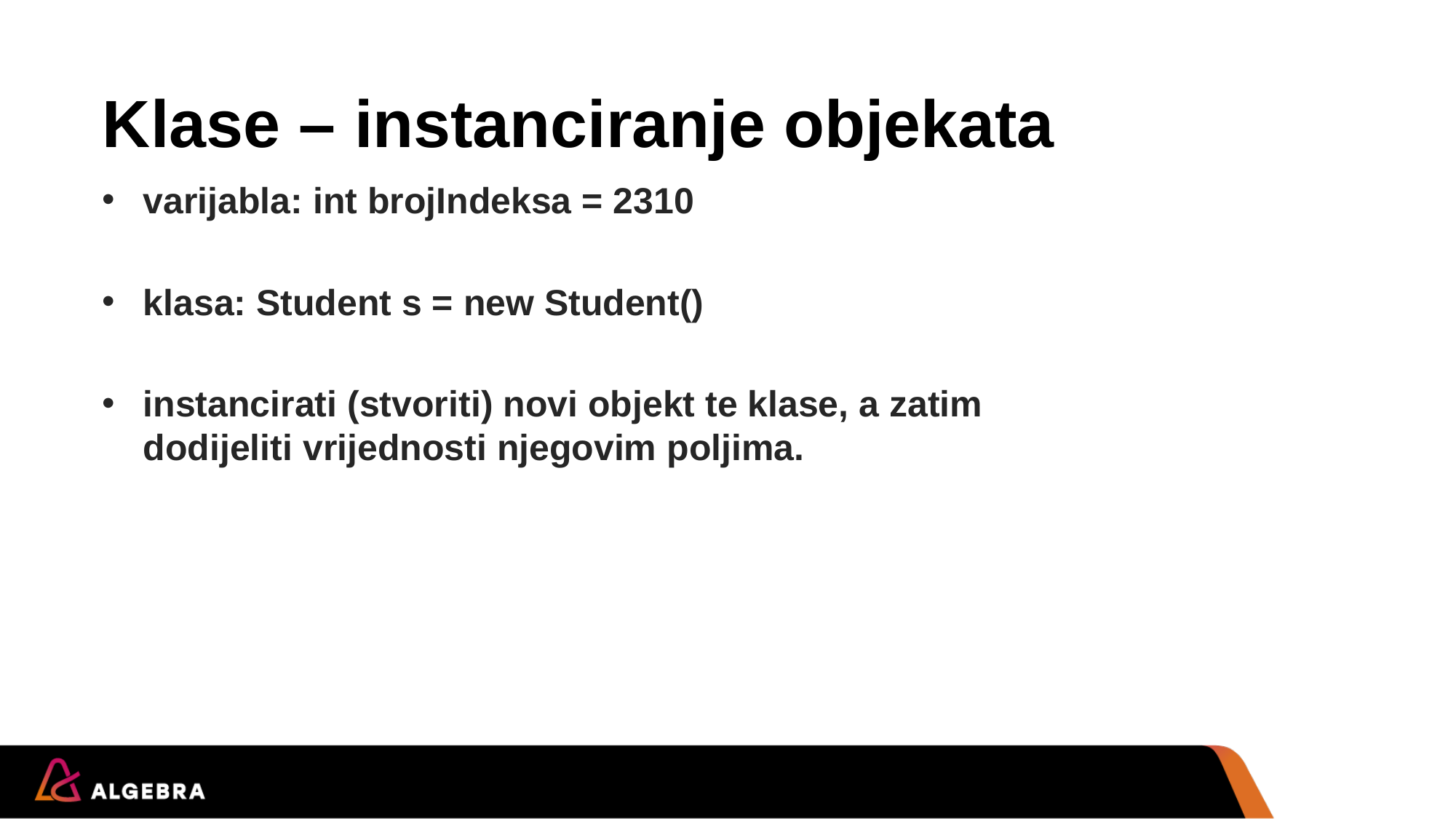

# Klase – instanciranje objekata
varijabla: int brojIndeksa = 2310

klasa: Student s = new Student()

instancirati (stvoriti) novi objekt te klase, a zatim dodijeliti vrijednosti njegovim poljima.